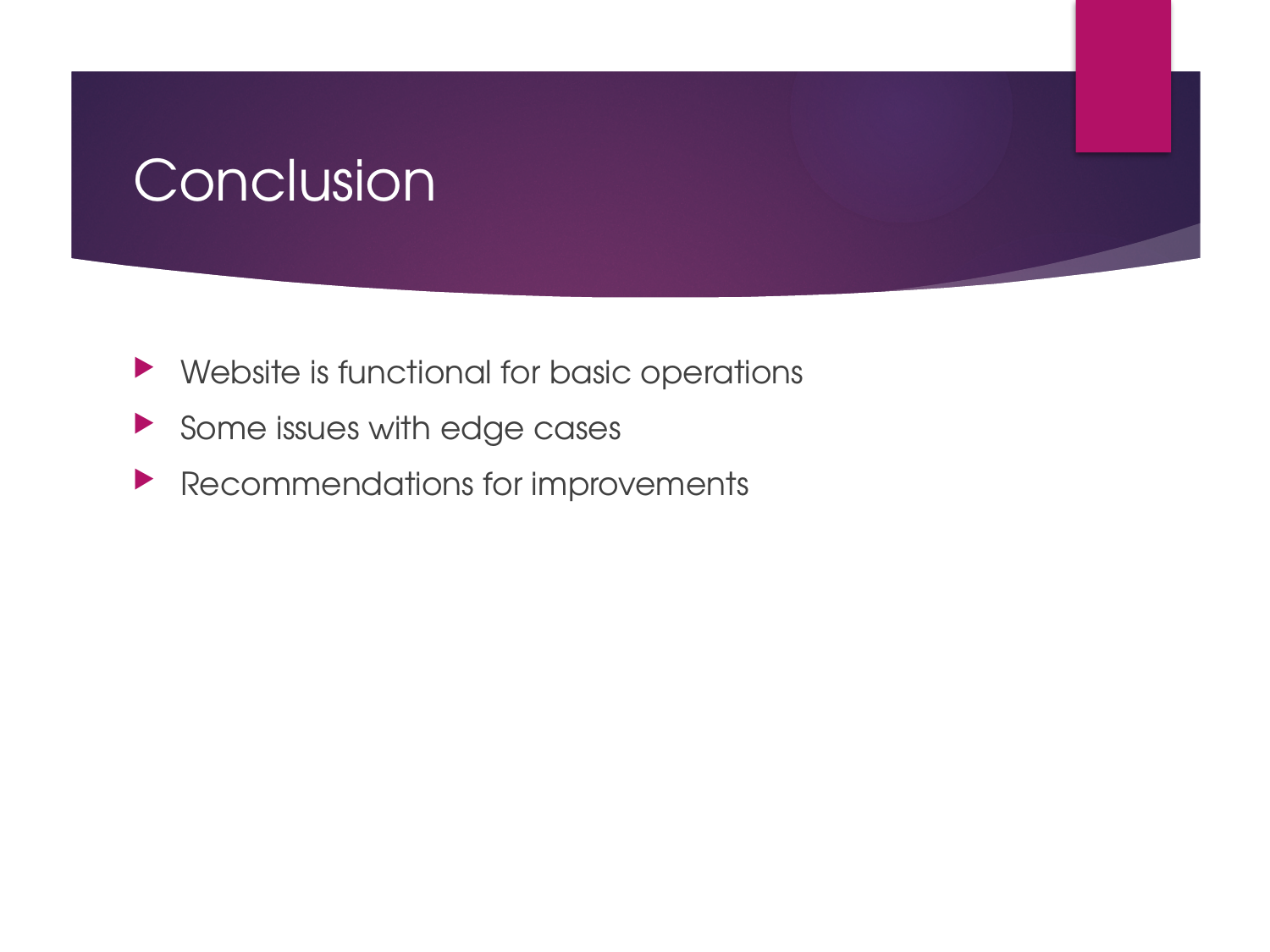

# Conclusion
Website is functional for basic operations
Some issues with edge cases
Recommendations for improvements